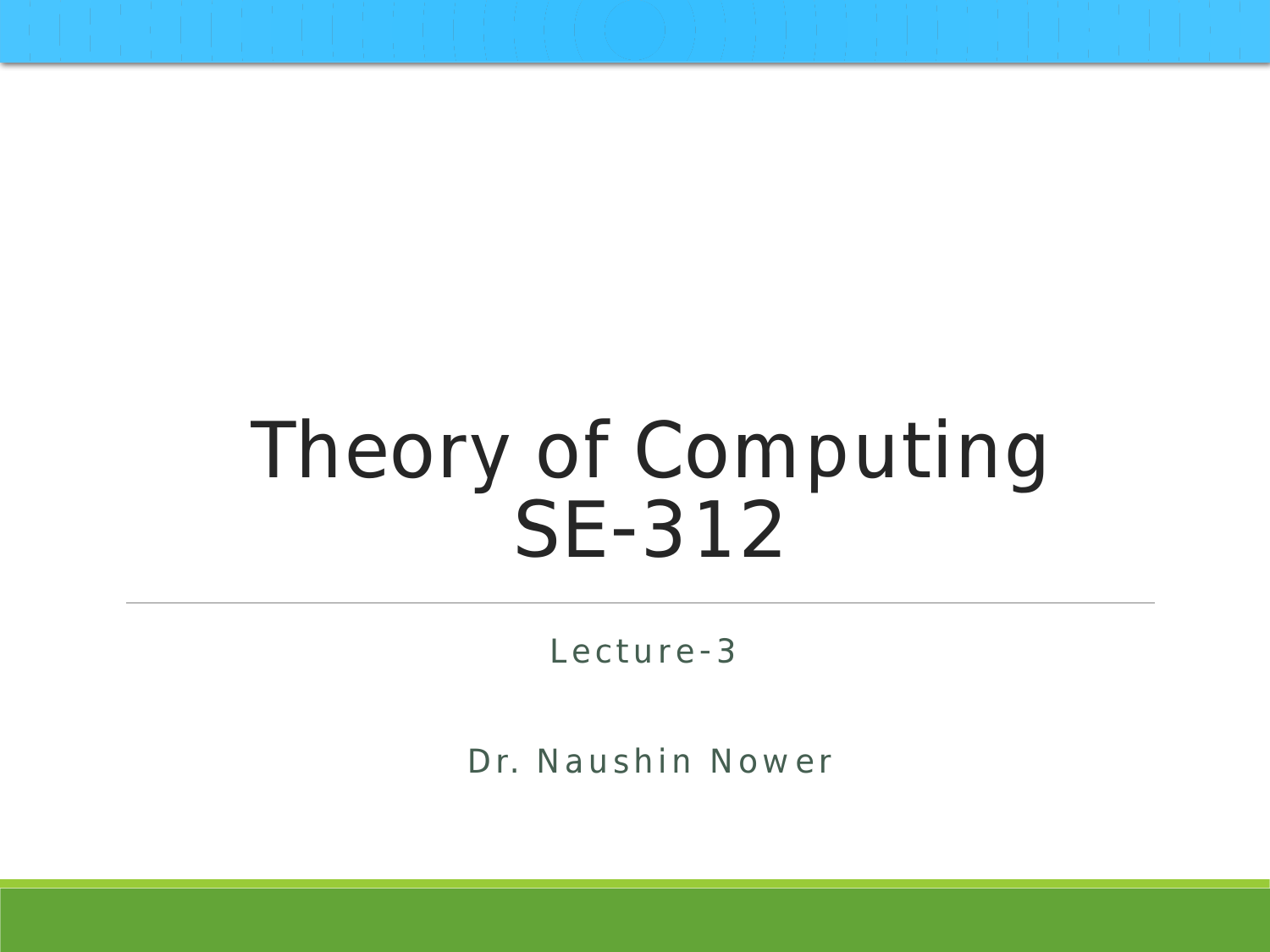

# Theory of Computing SE-312
Lecture-3

Dr. Naushin Nower